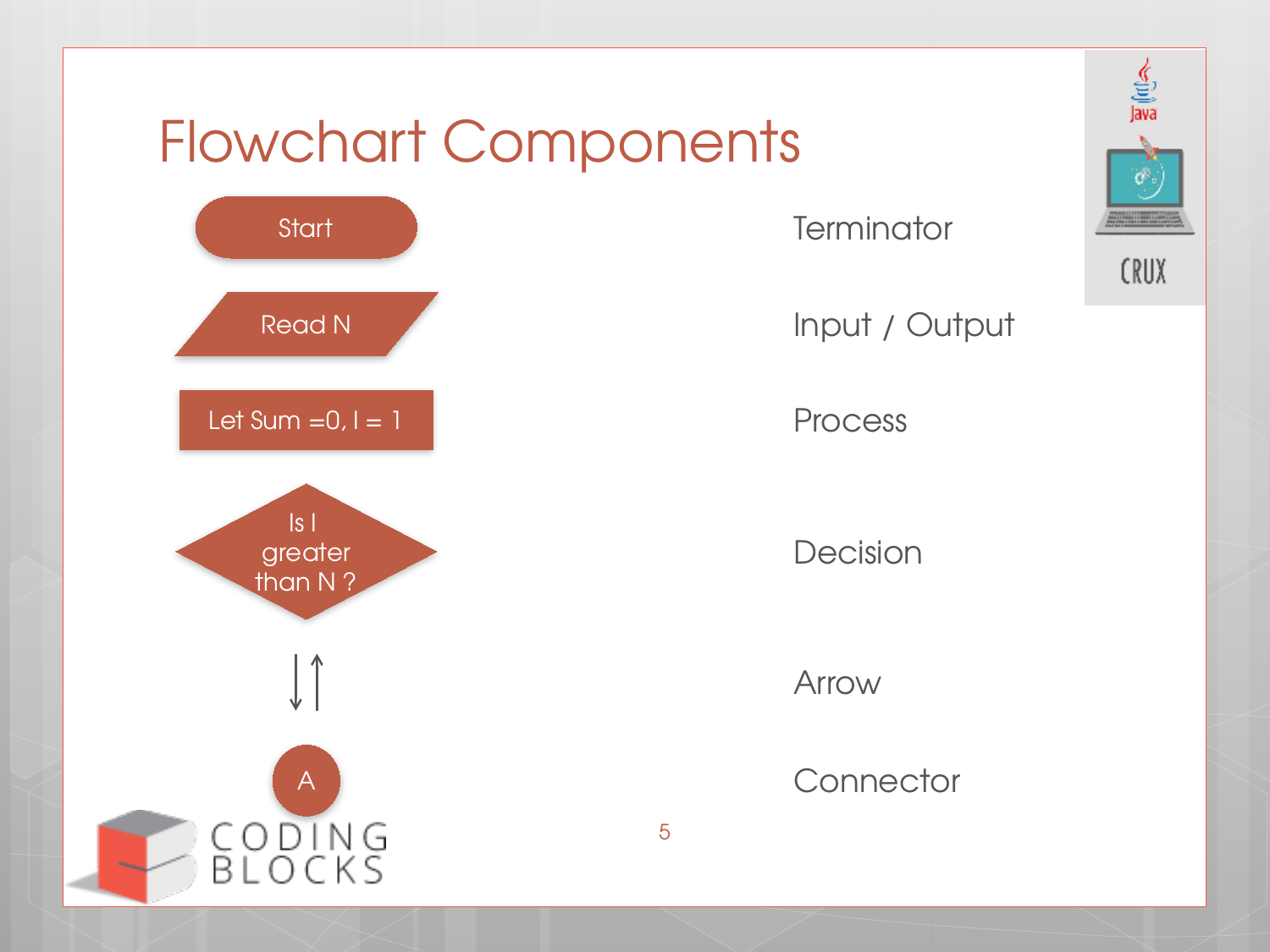

# Flowchart Components
Start
Terminator
Read N
Input / Output
Let Sum =0, I = 1
Process
Is I  greater than N ?
Decision
Arrow
A
Connector
5